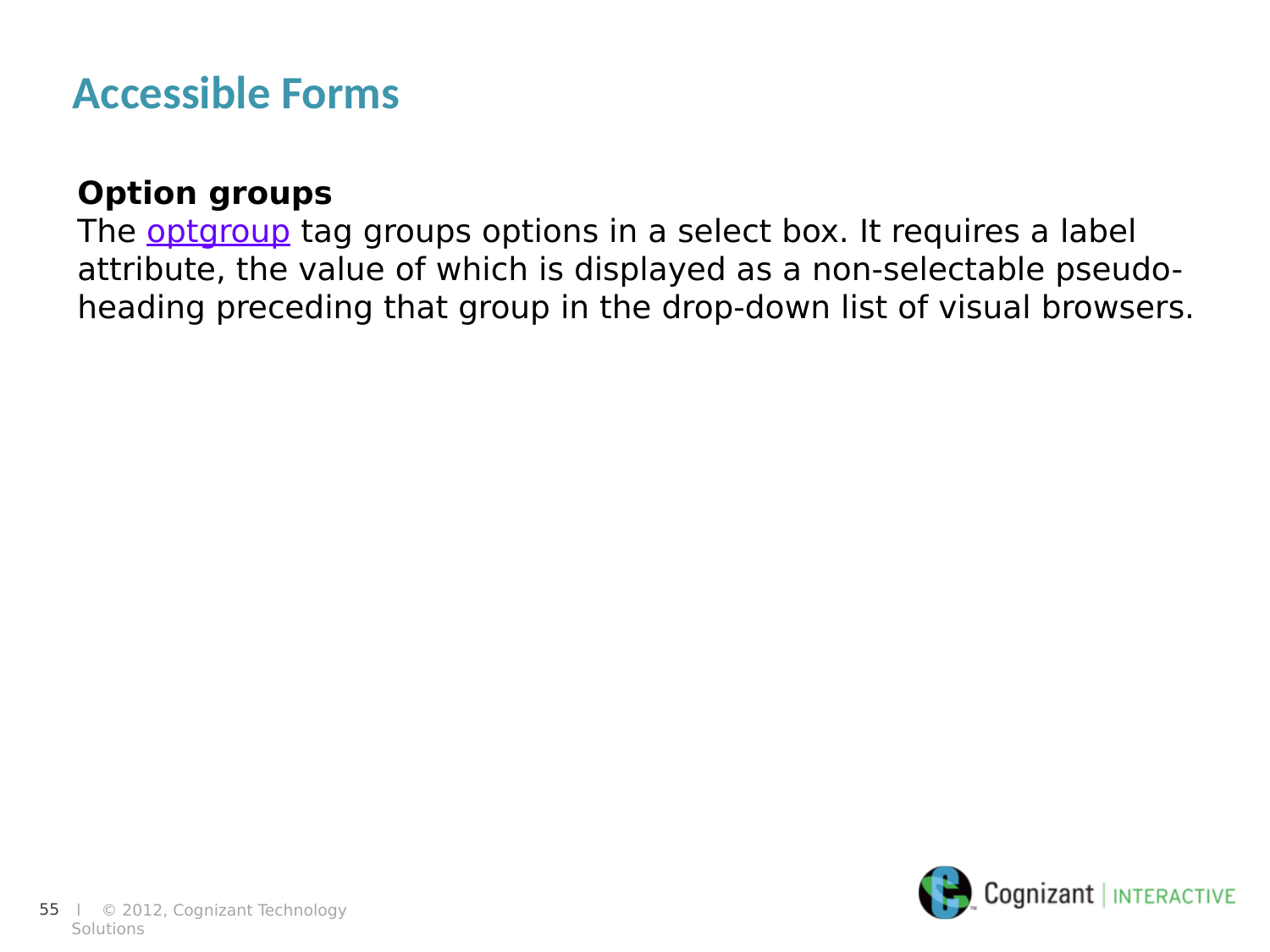

# Accessible Forms
Option groups
The optgroup tag groups options in a select box. It requires a label attribute, the value of which is displayed as a non-selectable pseudo-heading preceding that group in the drop-down list of visual browsers.